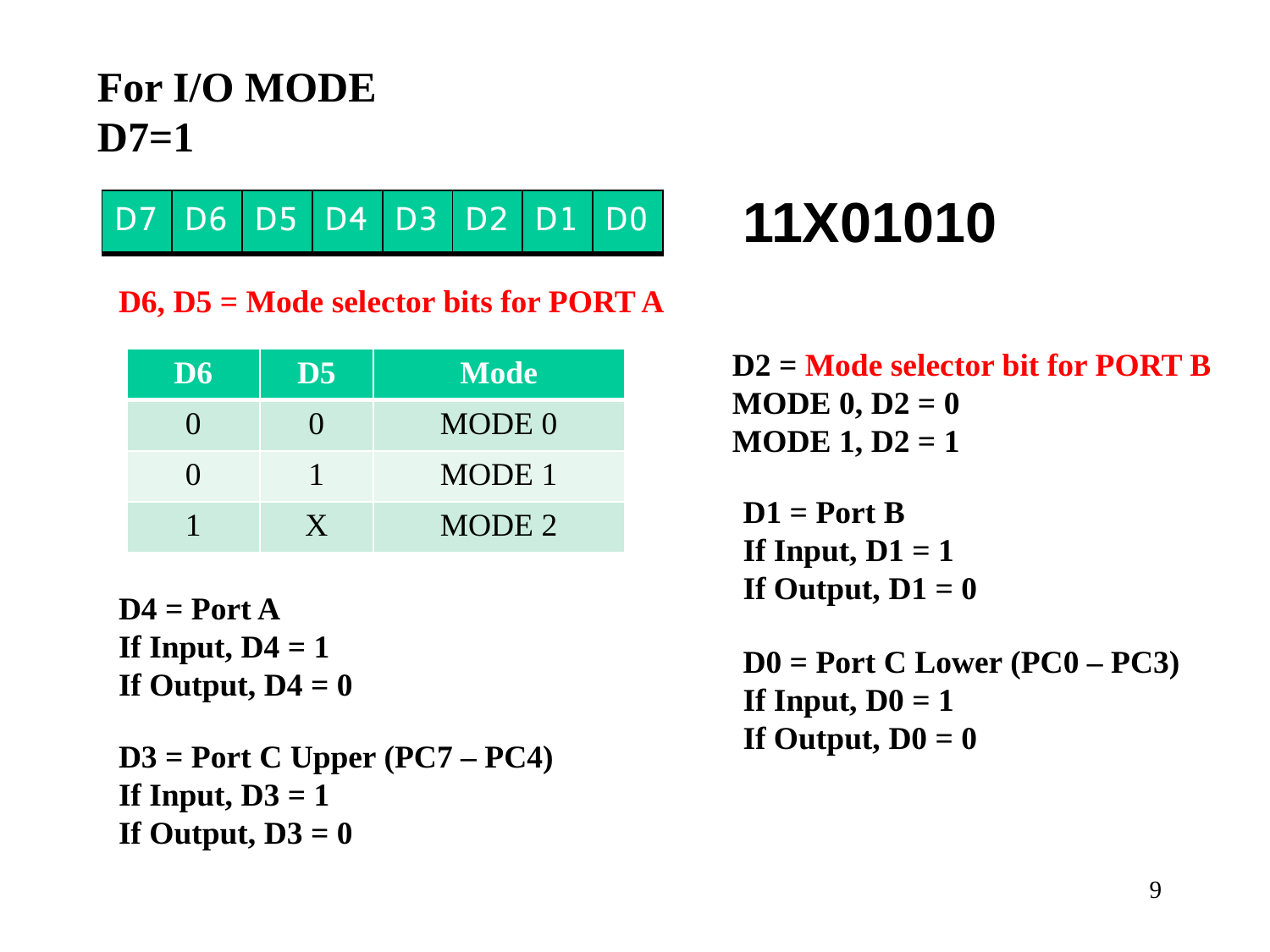

For I/O MODE
D7=1
11X01010
| D7 | D6 | D5 | D4 | D3 | D2 | D1 | D0 |
| --- | --- | --- | --- | --- | --- | --- | --- |
D6, D5 = Mode selector bits for PORT A
D2 = Mode selector bit for PORT B
MODE 0, D2 = 0
MODE 1, D2 = 1
| D6 | D5 | Mode |
| --- | --- | --- |
| 0 | 0 | MODE 0 |
| 0 | 1 | MODE 1 |
| 1 | X | MODE 2 |
D1 = Port B
If Input, D1 = 1
If Output, D1 = 0
D4 = Port A
If Input, D4 = 1
If Output, D4 = 0
D0 = Port C Lower (PC0 – PC3)
If Input, D0 = 1
If Output, D0 = 0
D3 = Port C Upper (PC7 – PC4)
If Input, D3 = 1
If Output, D3 = 0
9